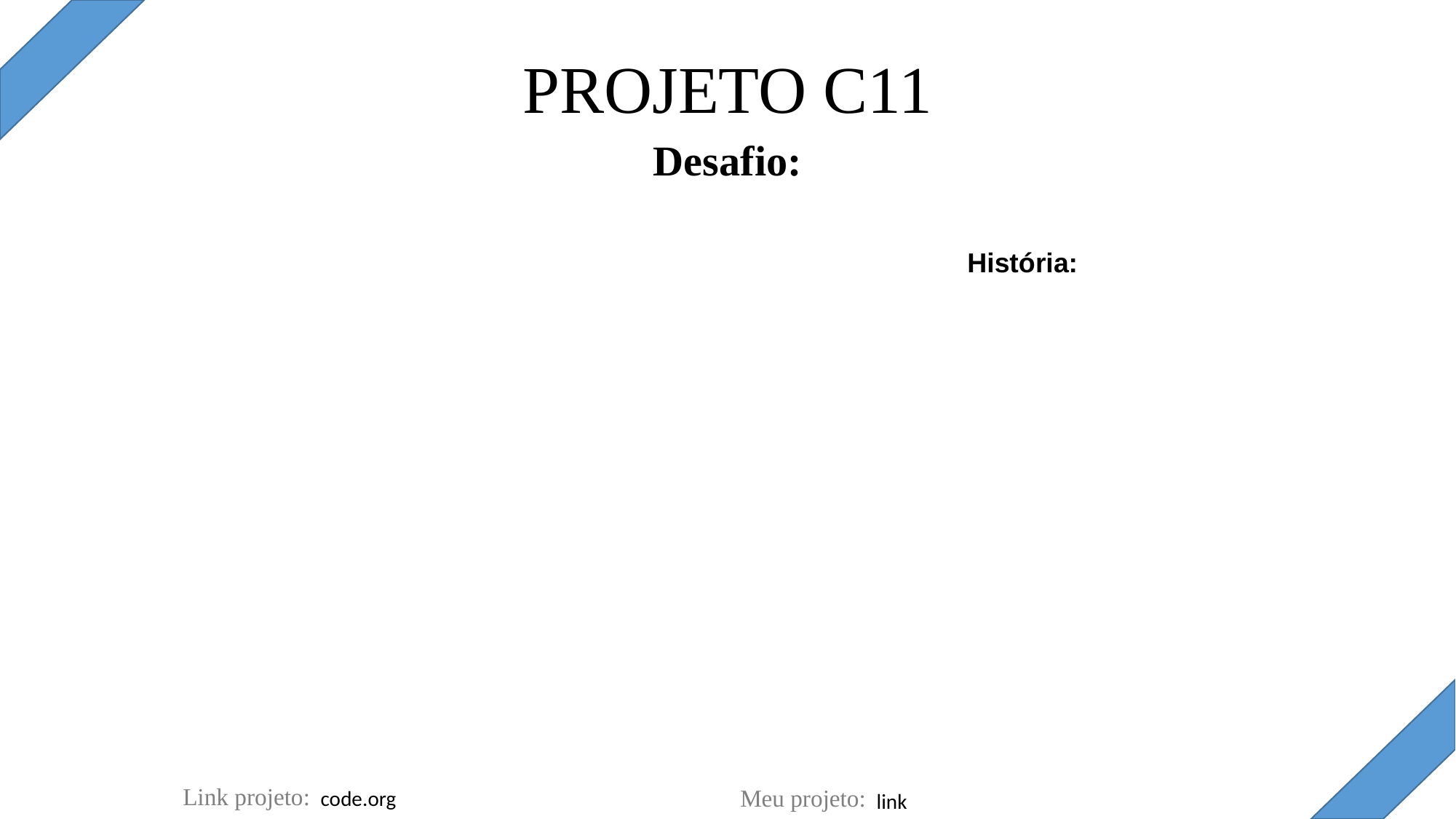

# PROJETO C11
Desafio:
História:

Link projeto:
Meu projeto:
code.org
link